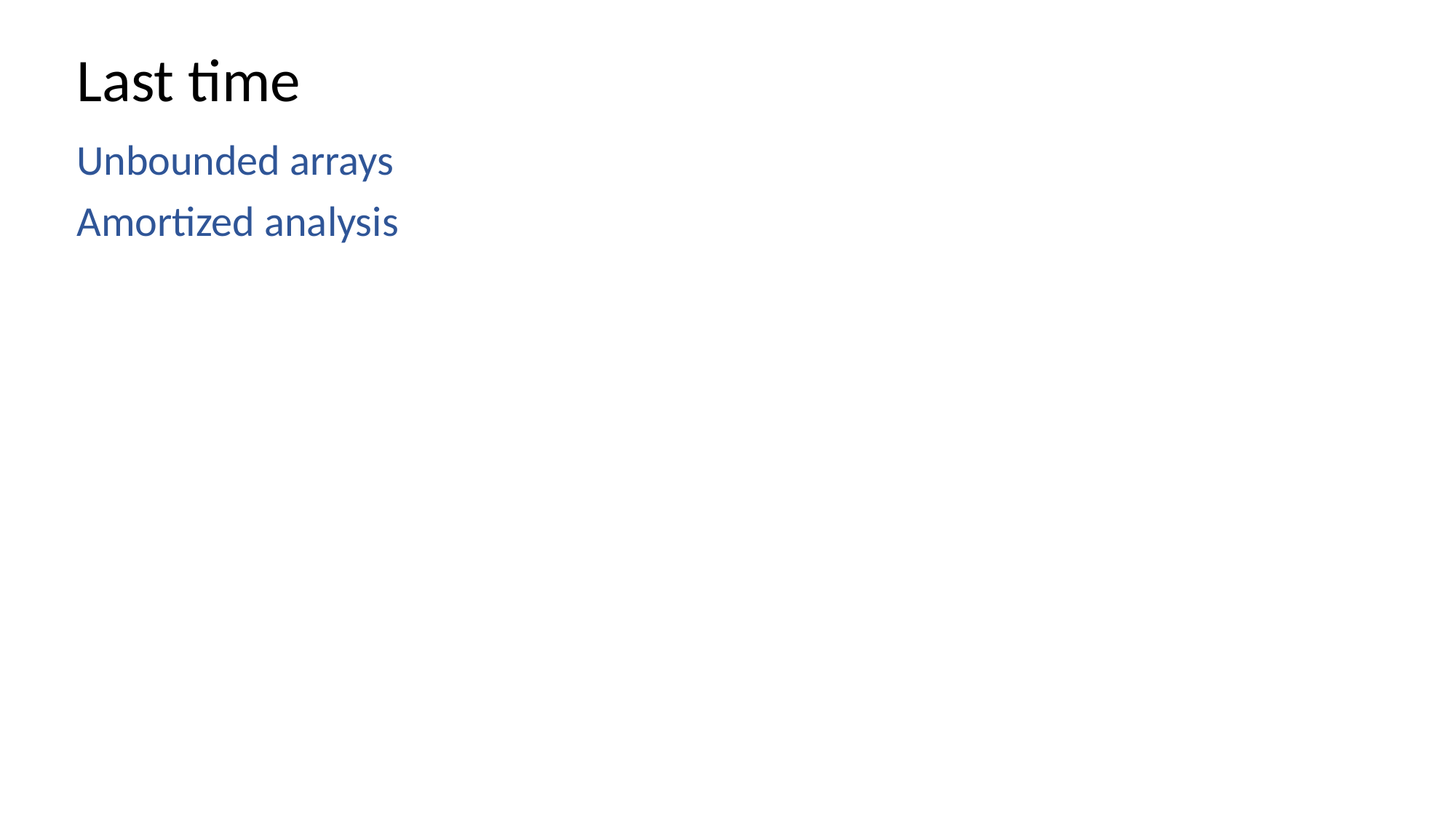

# Last time
Unbounded arrays
Amortized analysis